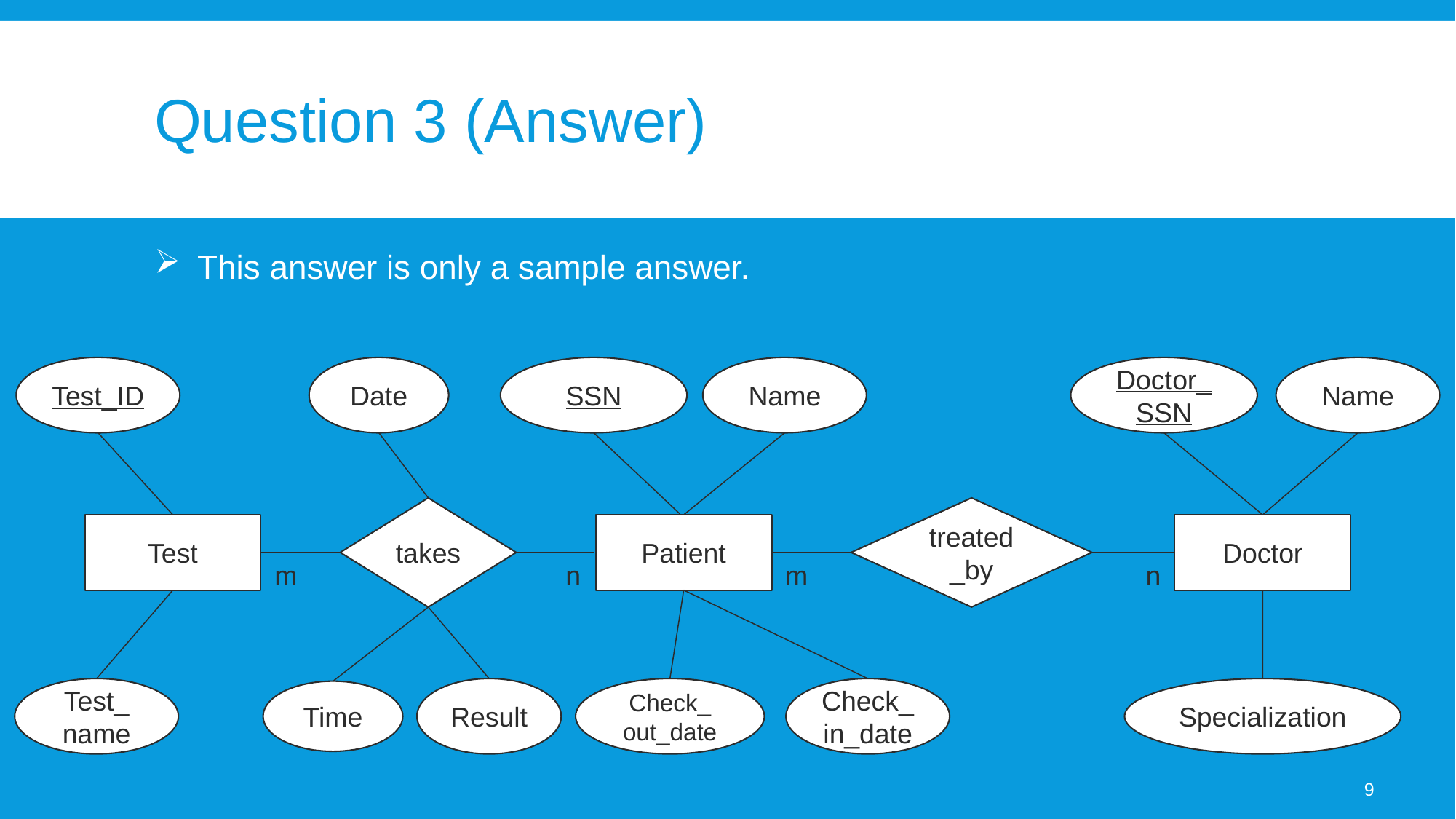

# Question 3 (Answer)
This answer is only a sample answer.

Test_ID
Date
SSN
Name
Doctor_SSN
Name
takes
treated_by
Test
Patient
Doctor
m
n
m
n
Test_
name
Result
Check_
out_date
Check_in_date
Specialization
Time
9